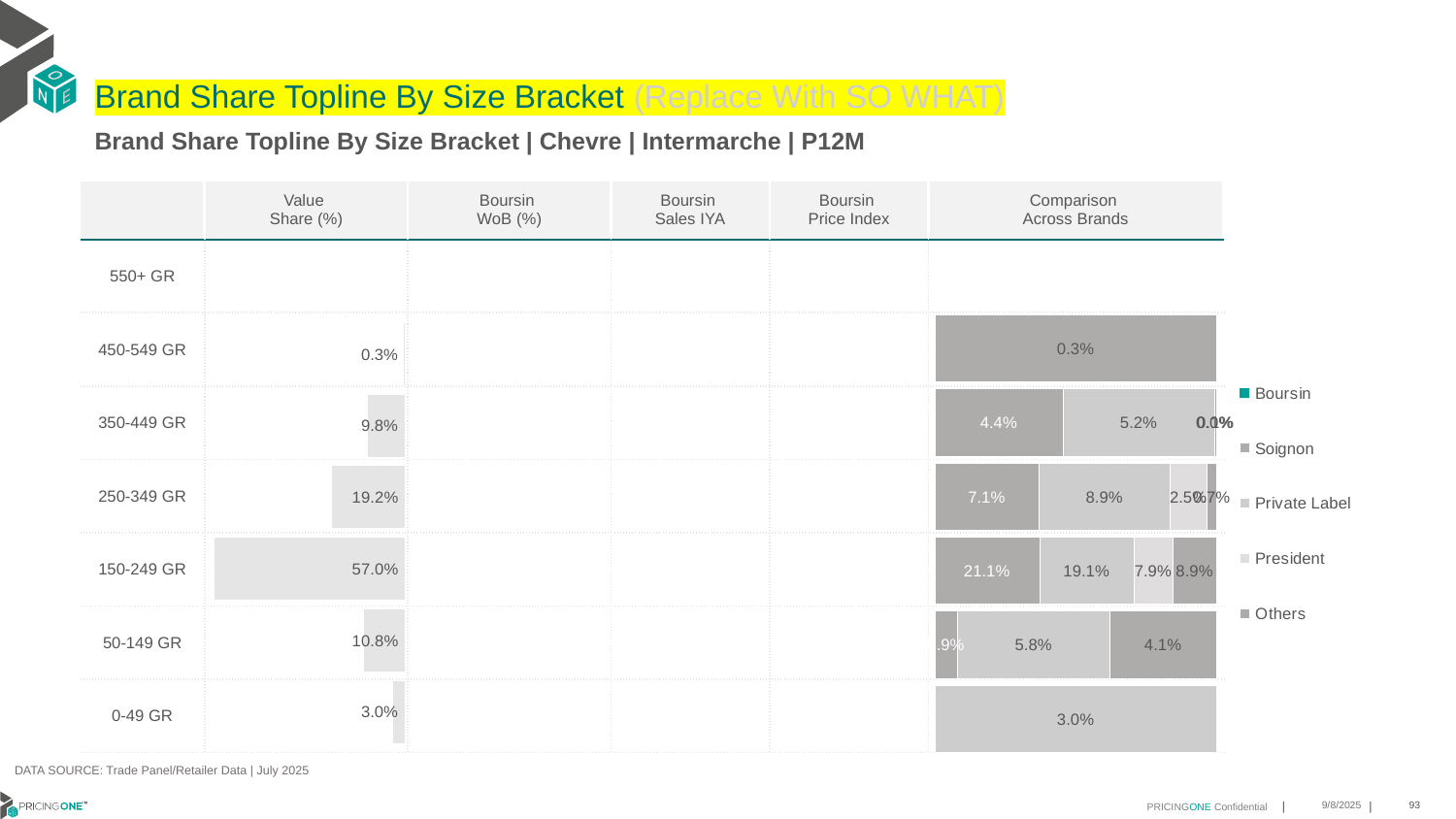

# Brand Share Topline By Size Bracket (Replace With SO WHAT)
Brand Share Topline By Size Bracket | Chevre | Intermarche | P12M
|  | Value Share (%) | Boursin WoB (%) | Boursin Sales IYA | Boursin Price Index | Comparison Across Brands |
| --- | --- | --- | --- | --- | --- |
| 550+ GR |  |  |  |  |  |
| 450-549 GR |  |  |  |  |  |
| 350-449 GR |  |  |  |  |  |
| 250-349 GR |  |  |  |  |  |
| 150-249 GR |  |  |  |  |  |
| 50-149 GR |  |  |  |  |  |
| 0-49 GR |  |  |  |  |  |

### Chart

| Category | Boursin | Soignon | Private Label | President | Others |
|---|---|---|---|---|---|
| 550+ GR | None | None | None | None | None |
| 450-549 GR | None | None | None | None | 0.0032942843330246545 |
| 350-449 GR | None | 0.04440696577305382 | 0.05240842534406015 | 3.6460916667349466e-07 | 0.0006908837306842345 |
| 250-349 GR | None | 0.070783552492645 | 0.0890666158266448 | 0.025167157857670375 | 0.006665967089708166 |
| 150-249 GR | None | 0.2113977210367366 | 0.19051496396025755 | 0.0787349897115902 | 0.08888619505733586 |
| 50-149 GR | None | 0.008824129259378212 | 0.05806973213106432 | None | 0.04097675311708681 |
| 0-49 GR | None | None | 0.030111298669892594 | None | None |

### Chart

| Category | Value Share |
|---|---|
|  | None |

### Chart

| Category | Brand WoB % |
|---|---|
|  | None |
DATA SOURCE: Trade Panel/Retailer Data | July 2025

9/8/2025
93